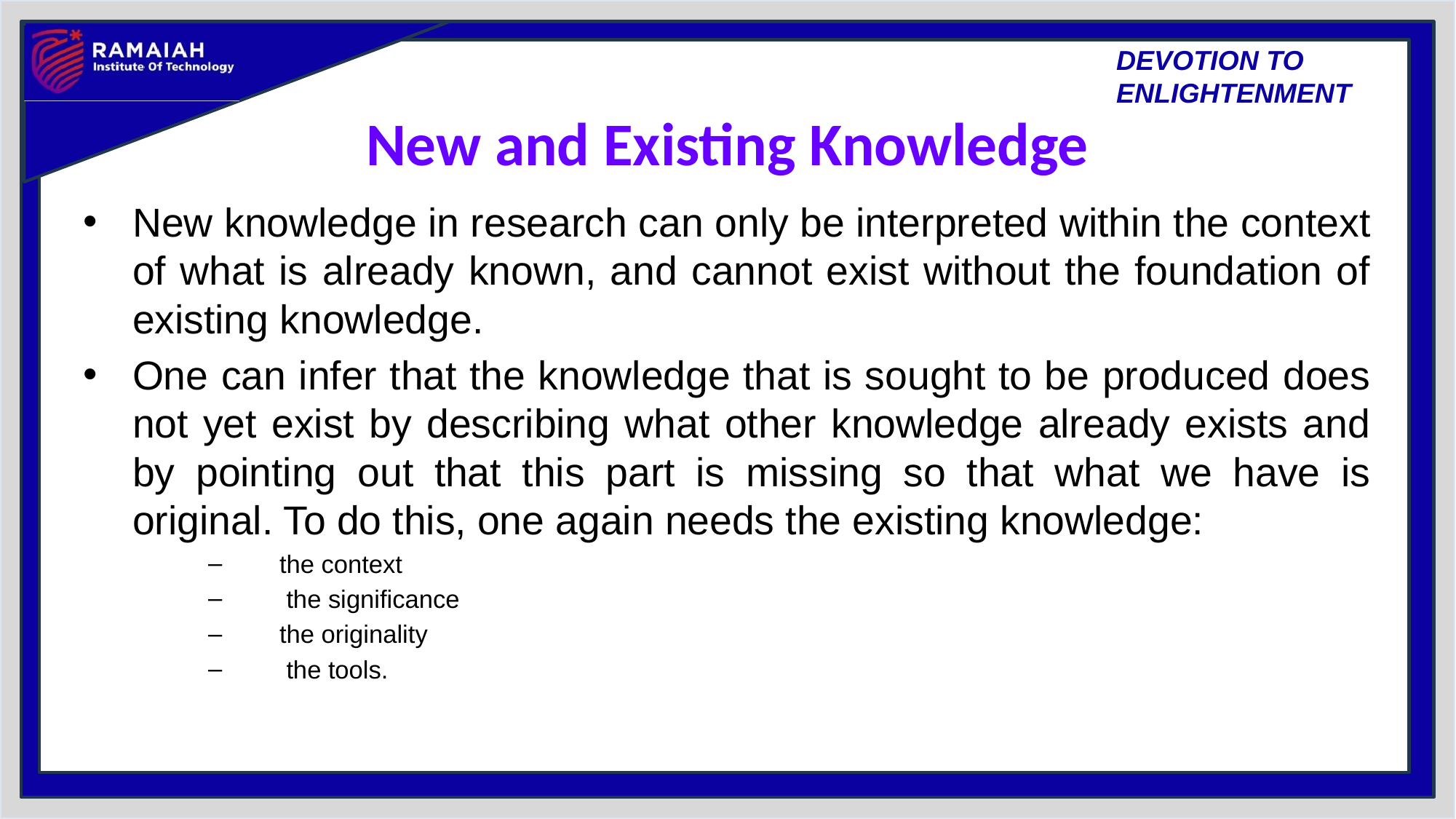

# New and Existing Knowledge
New knowledge in research can only be interpreted within the context of what is already known, and cannot exist without the foundation of existing knowledge.
One can infer that the knowledge that is sought to be produced does not yet exist by describing what other knowledge already exists and by pointing out that this part is missing so that what we have is original. To do this, one again needs the existing knowledge:
the context
 the significance
the originality
 the tools.